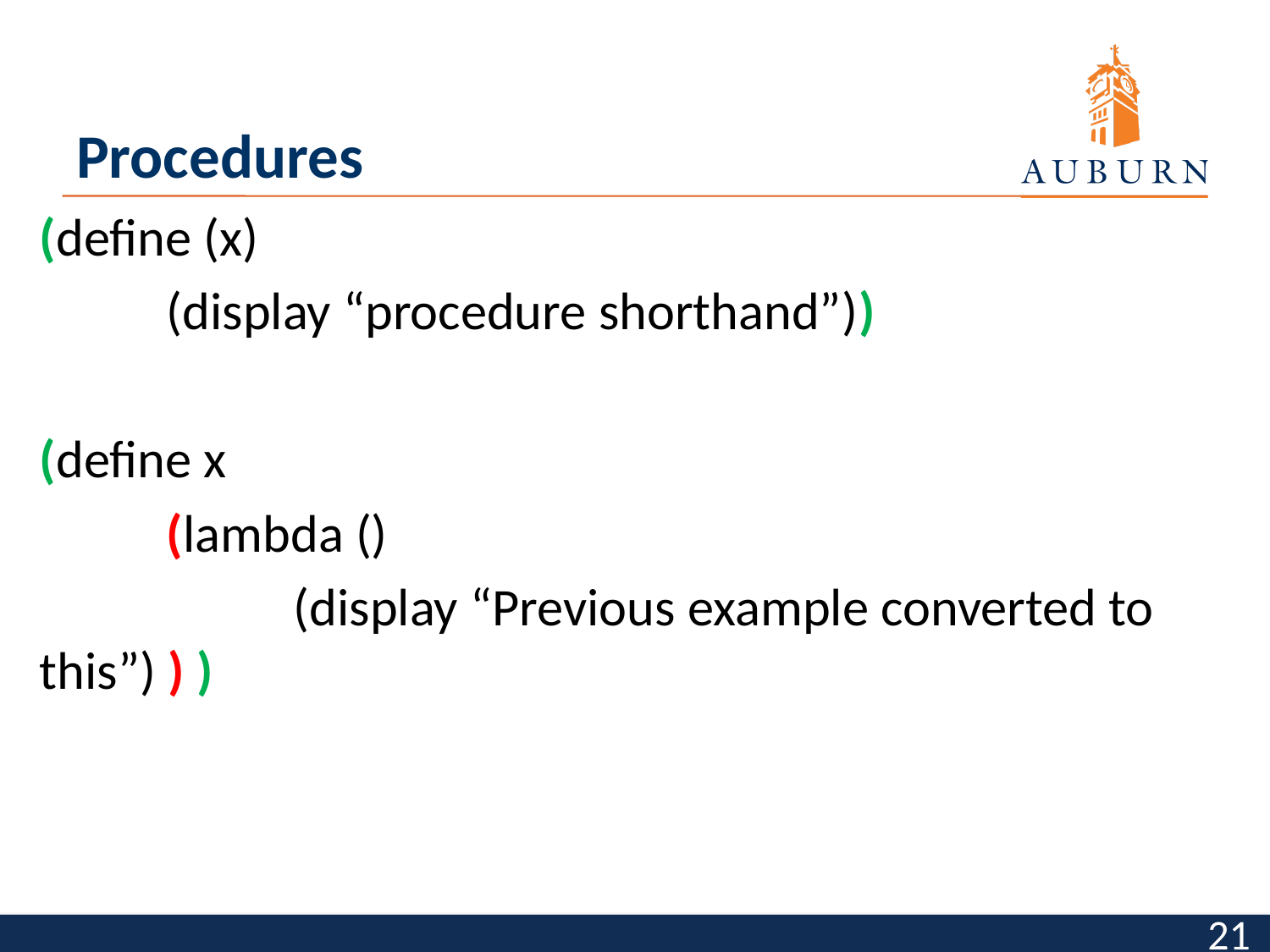

# Procedures
(define (x)
	(display “procedure shorthand”))

(define x
	(lambda ()
		(display “Previous example converted to this”) ) )

21